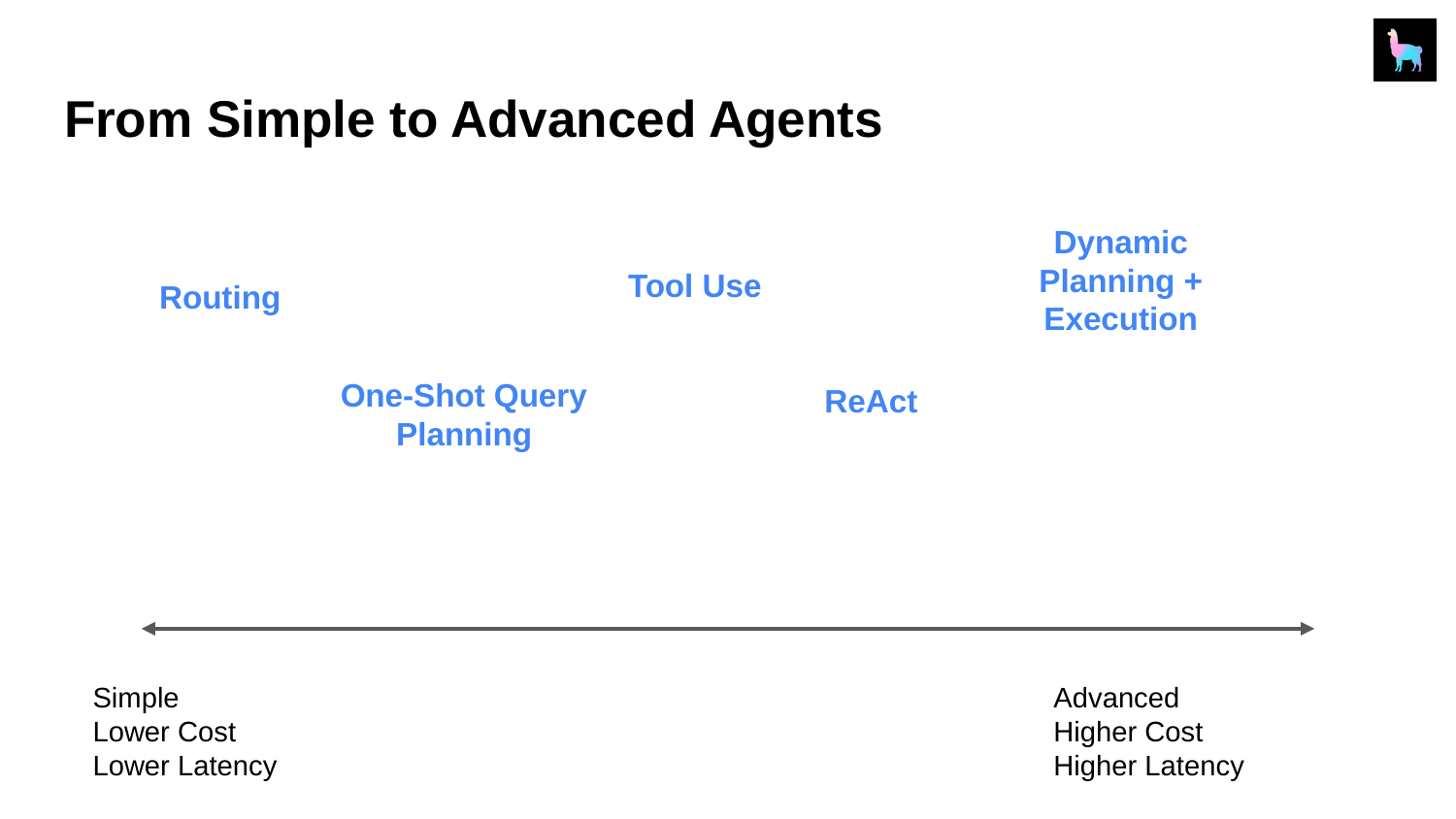

# From Simple to Advanced Agents
Dynamic Planning + Execution
Tool Use
Routing
ReAct
One-Shot Query Planning
Simple
Lower Cost
Lower Latency
Advanced
Higher Cost
Higher Latency